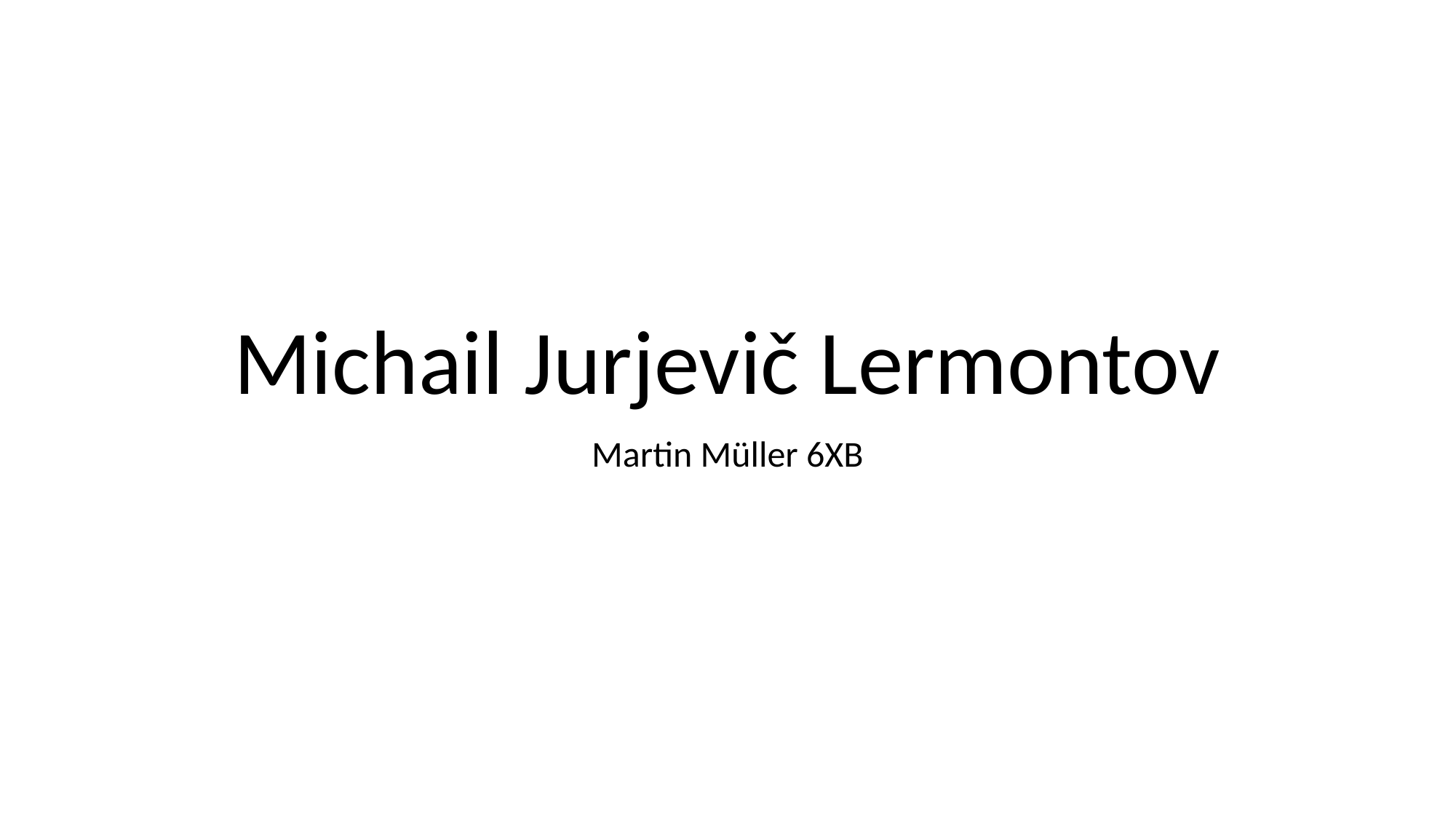

# Michail Jurjevič Lermontov
Martin Müller 6XB